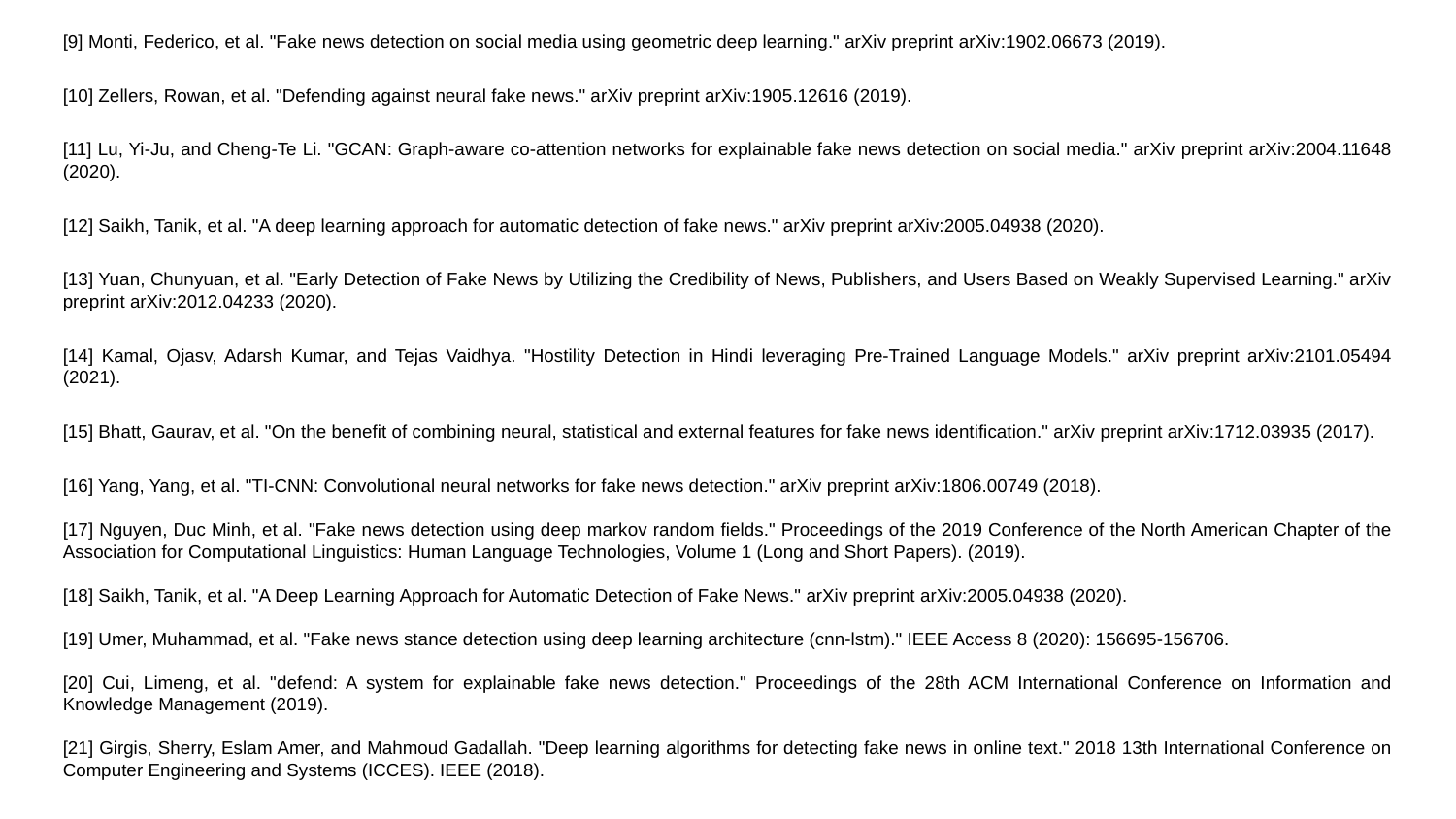

# [9] Monti, Federico, et al. "Fake news detection on social media using geometric deep learning." arXiv preprint arXiv:1902.06673 (2019).
[10] Zellers, Rowan, et al. "Defending against neural fake news." arXiv preprint arXiv:1905.12616 (2019).
[11] Lu, Yi-Ju, and Cheng-Te Li. "GCAN: Graph-aware co-attention networks for explainable fake news detection on social media." arXiv preprint arXiv:2004.11648 (2020).
[12] Saikh, Tanik, et al. "A deep learning approach for automatic detection of fake news." arXiv preprint arXiv:2005.04938 (2020).
[13] Yuan, Chunyuan, et al. "Early Detection of Fake News by Utilizing the Credibility of News, Publishers, and Users Based on Weakly Supervised Learning." arXiv preprint arXiv:2012.04233 (2020).
[14] Kamal, Ojasv, Adarsh Kumar, and Tejas Vaidhya. "Hostility Detection in Hindi leveraging Pre-Trained Language Models." arXiv preprint arXiv:2101.05494 (2021).
[15] Bhatt, Gaurav, et al. "On the benefit of combining neural, statistical and external features for fake news identification." arXiv preprint arXiv:1712.03935 (2017).
[16] Yang, Yang, et al. "TI-CNN: Convolutional neural networks for fake news detection." arXiv preprint arXiv:1806.00749 (2018).

[17] Nguyen, Duc Minh, et al. "Fake news detection using deep markov random fields." Proceedings of the 2019 Conference of the North American Chapter of the Association for Computational Linguistics: Human Language Technologies, Volume 1 (Long and Short Papers). (2019).

[18] Saikh, Tanik, et al. "A Deep Learning Approach for Automatic Detection of Fake News." arXiv preprint arXiv:2005.04938 (2020).

[19] Umer, Muhammad, et al. "Fake news stance detection using deep learning architecture (cnn-lstm)." IEEE Access 8 (2020): 156695-156706.

[20] Cui, Limeng, et al. "defend: A system for explainable fake news detection." Proceedings of the 28th ACM International Conference on Information and Knowledge Management (2019).

[21] Girgis, Sherry, Eslam Amer, and Mahmoud Gadallah. "Deep learning algorithms for detecting fake news in online text." 2018 13th International Conference on Computer Engineering and Systems (ICCES). IEEE (2018).